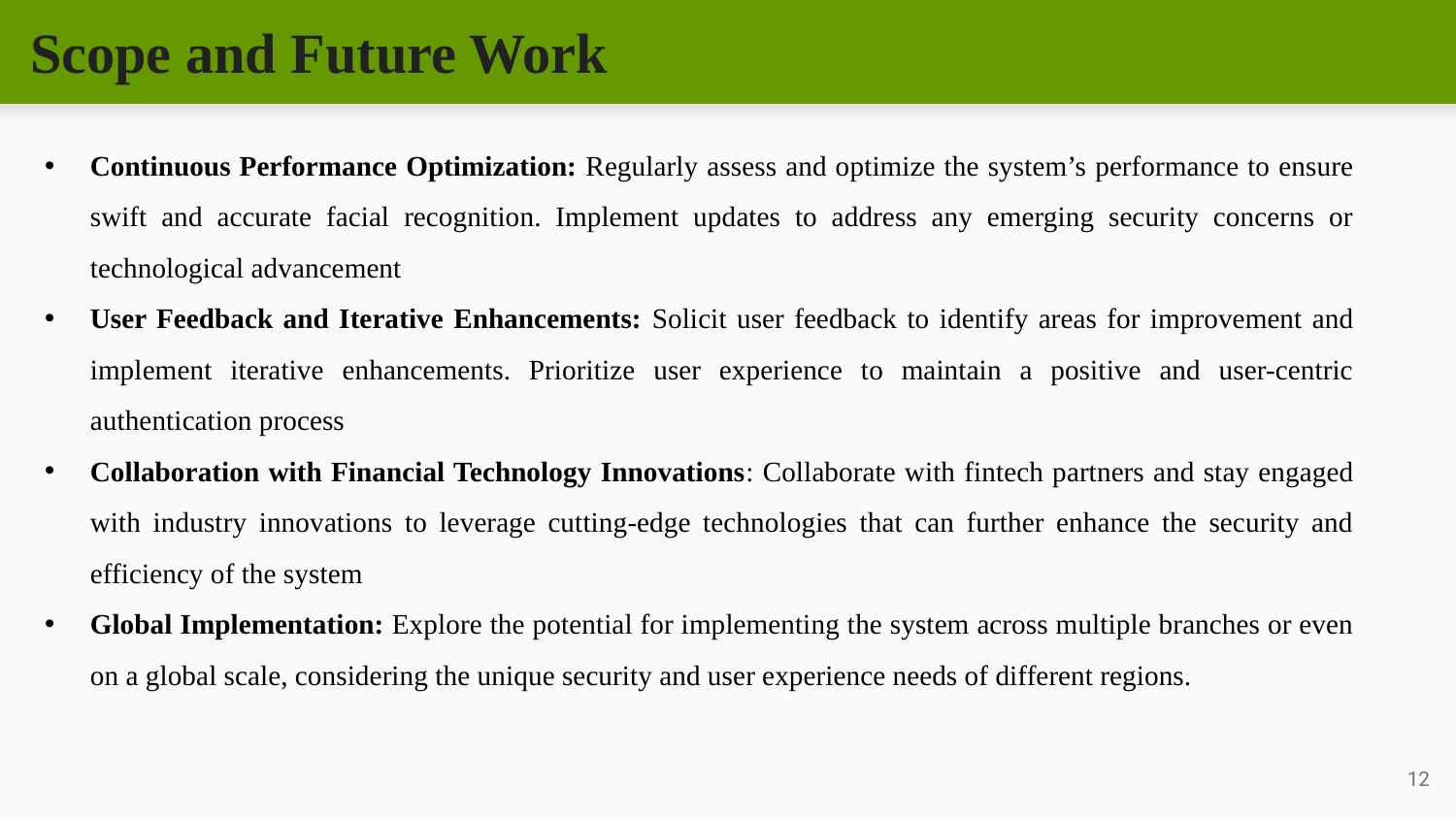

# Scope and Future Work
Continuous Performance Optimization: Regularly assess and optimize the system’s performance to ensure swift and accurate facial recognition. Implement updates to address any emerging security concerns or technological advancement
User Feedback and Iterative Enhancements: Solicit user feedback to identify areas for improvement and implement iterative enhancements. Prioritize user experience to maintain a positive and user-centric authentication process
Collaboration with Financial Technology Innovations: Collaborate with fintech partners and stay engaged with industry innovations to leverage cutting-edge technologies that can further enhance the security and efficiency of the system
Global Implementation: Explore the potential for implementing the system across multiple branches or even on a global scale, considering the unique security and user experience needs of different regions.

12